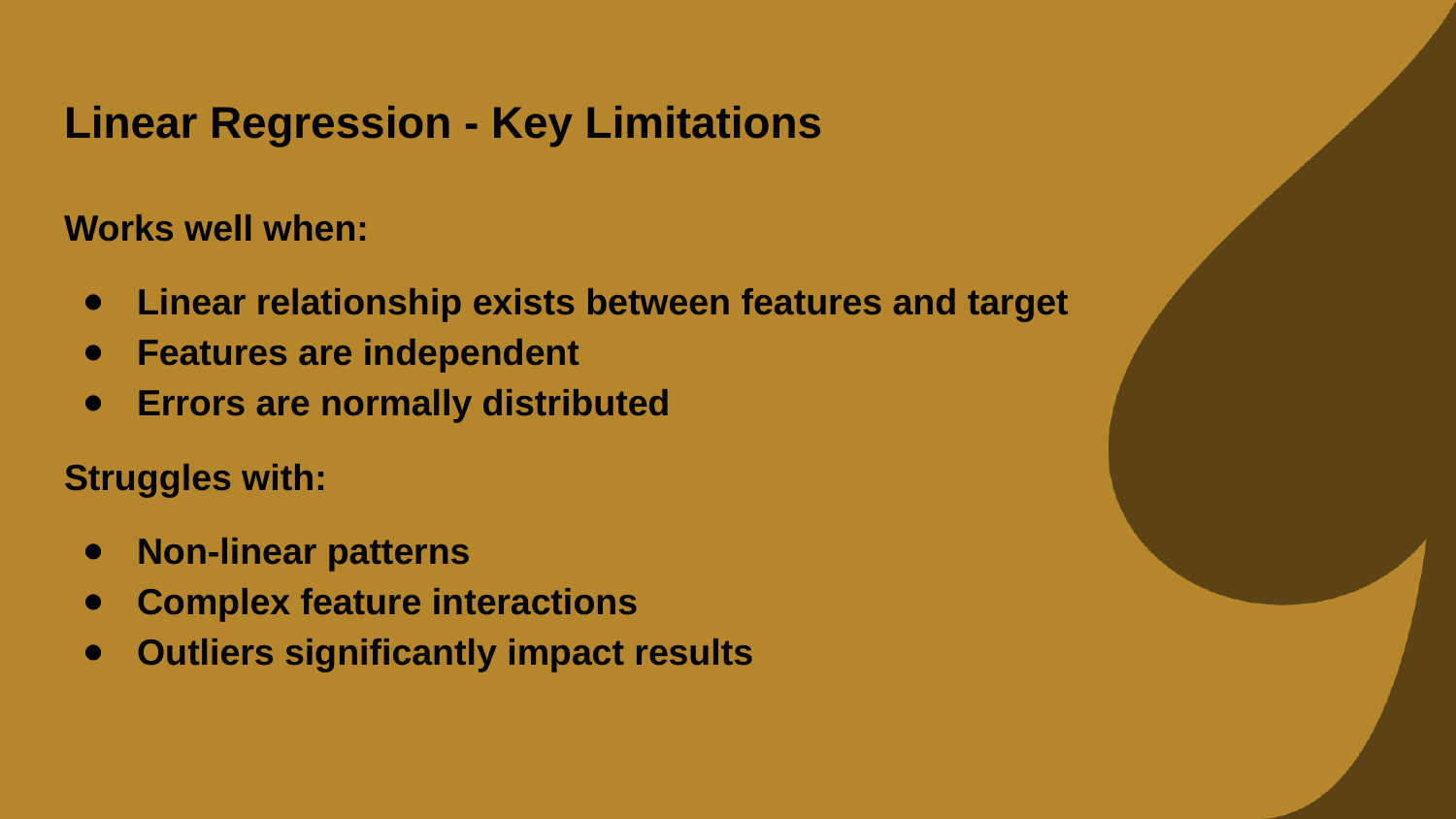

# Linear Regression - Key Limitations

Works well when:
Linear relationship exists between features and target
Features are independent
Errors are normally distributed
Struggles with:
Non-linear patterns
Complex feature interactions
Outliers significantly impact results